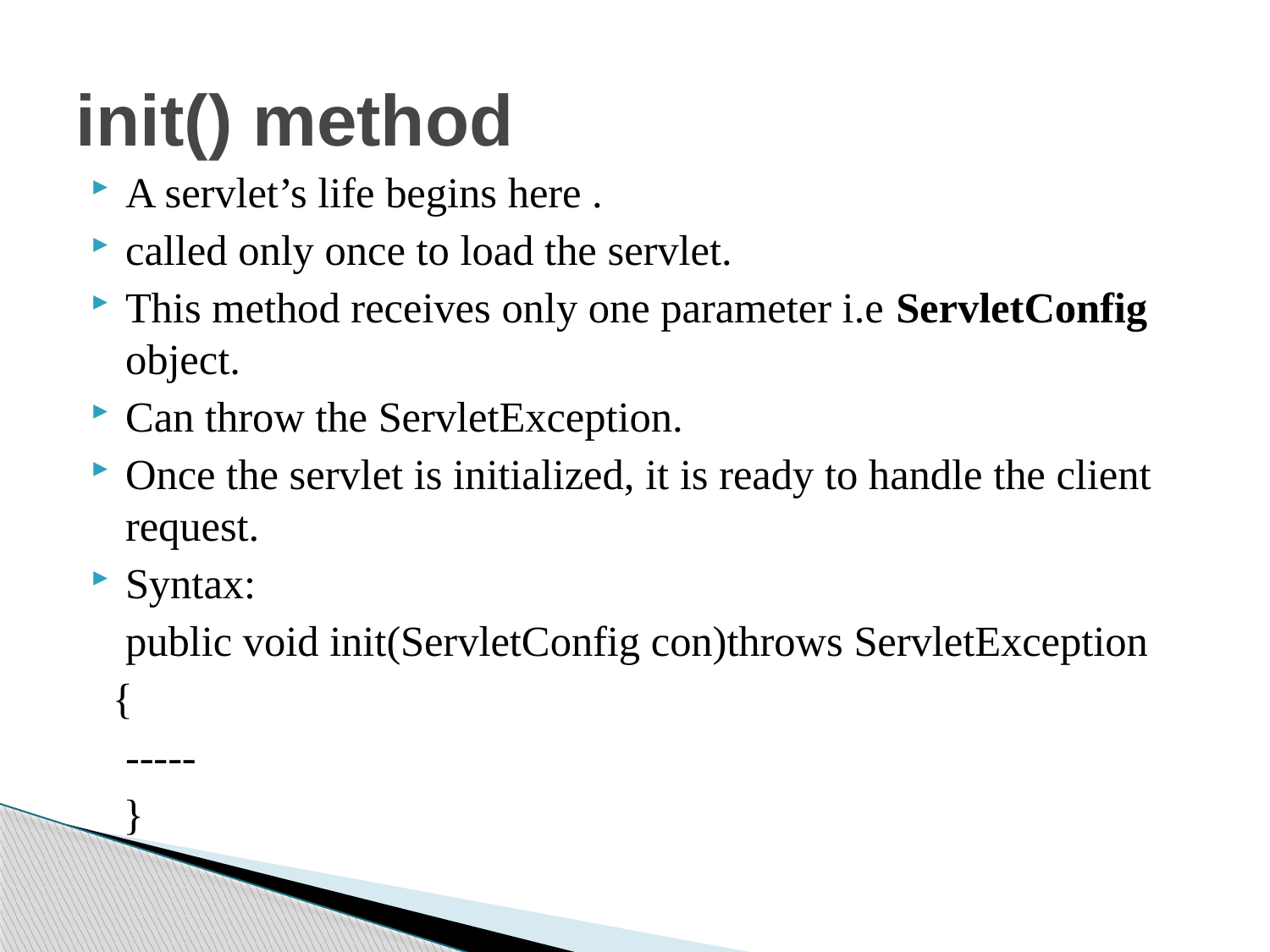

# init() method
A servlet’s life begins here .
called only once to load the servlet.
This method receives only one parameter i.e ServletConfig object.
Can throw the ServletException.
Once the servlet is initialized, it is ready to handle the client request.
Syntax:
	public void init(ServletConfig con)throws ServletException
  {
			-----
   }